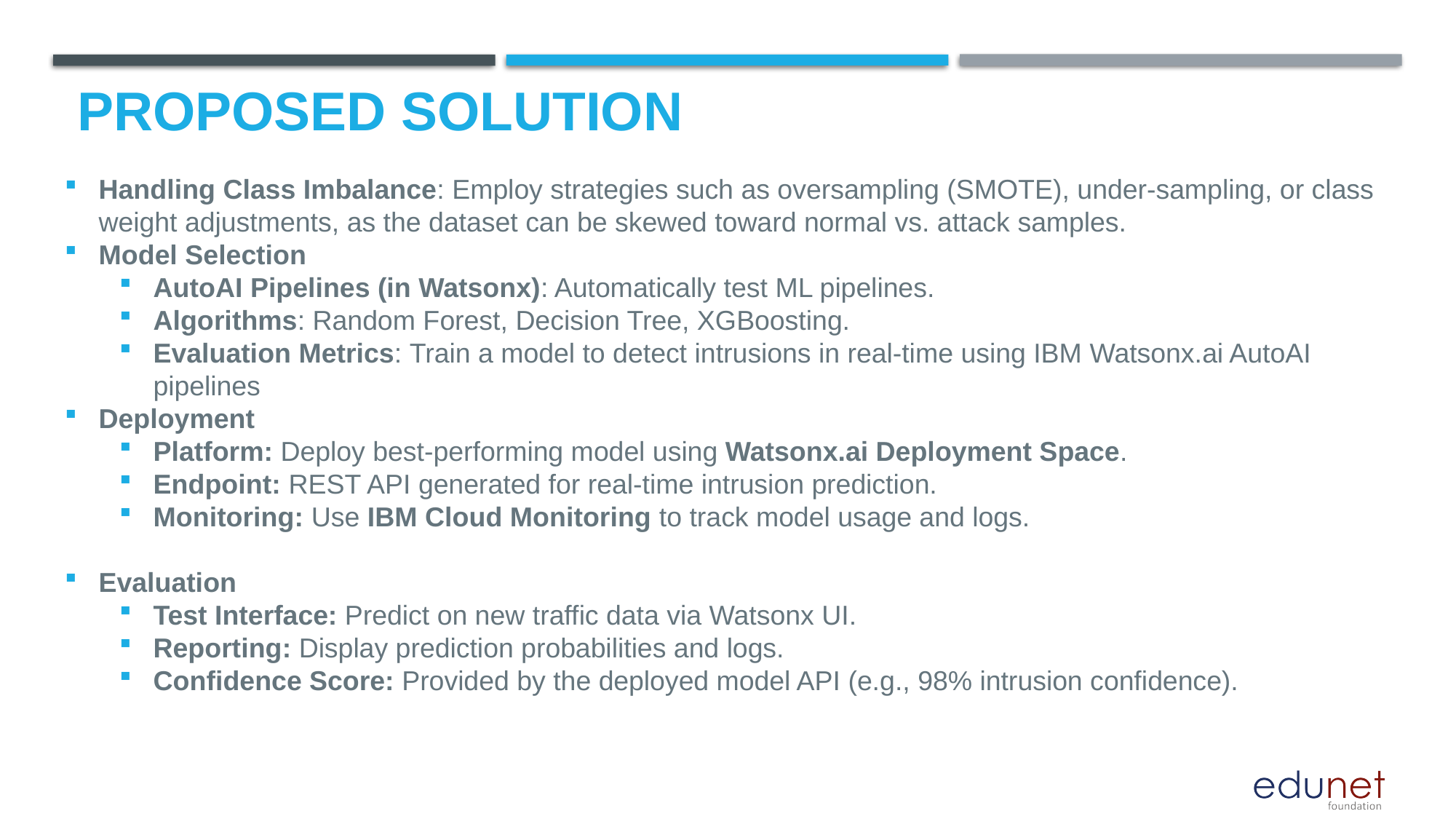

Proposed Solution

Handling Class Imbalance: Employ strategies such as oversampling (SMOTE), under-sampling, or class weight adjustments, as the dataset can be skewed toward normal vs. attack samples.
Model Selection
AutoAI Pipelines (in Watsonx): Automatically test ML pipelines.
Algorithms: Random Forest, Decision Tree, XGBoosting.
Evaluation Metrics: Train a model to detect intrusions in real-time using IBM Watsonx.ai AutoAI pipelines
Deployment
Platform: Deploy best-performing model using Watsonx.ai Deployment Space.
Endpoint: REST API generated for real-time intrusion prediction.
Monitoring: Use IBM Cloud Monitoring to track model usage and logs.

Evaluation
Test Interface: Predict on new traffic data via Watsonx UI.
Reporting: Display prediction probabilities and logs.
Confidence Score: Provided by the deployed model API (e.g., 98% intrusion confidence).